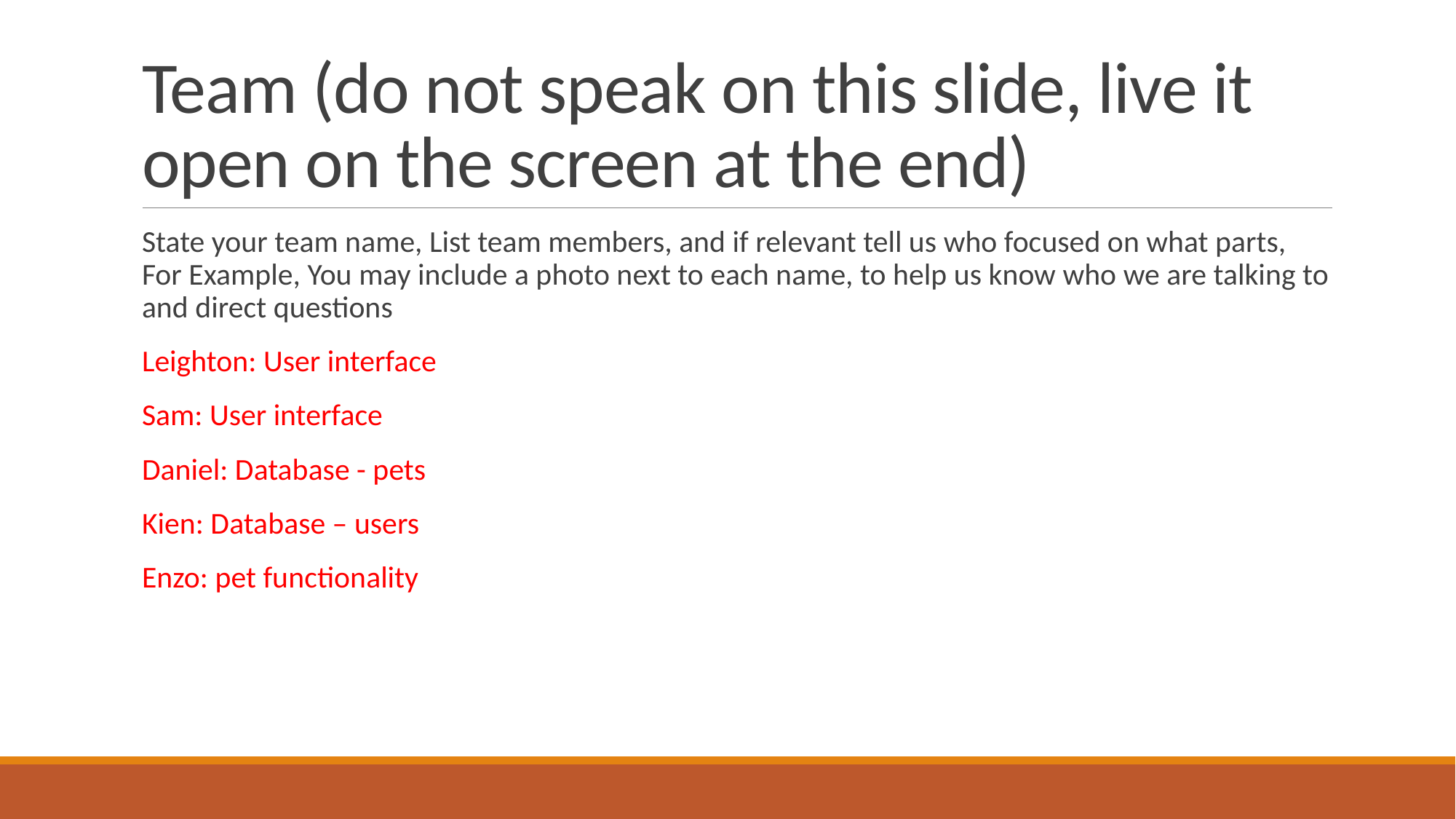

# Team (do not speak on this slide, live it open on the screen at the end)
State your team name, List team members, and if relevant tell us who focused on what parts, For Example, You may include a photo next to each name, to help us know who we are talking to and direct questions
Leighton: User interface
Sam: User interface
Daniel: Database - pets
Kien: Database – users
Enzo: pet functionality